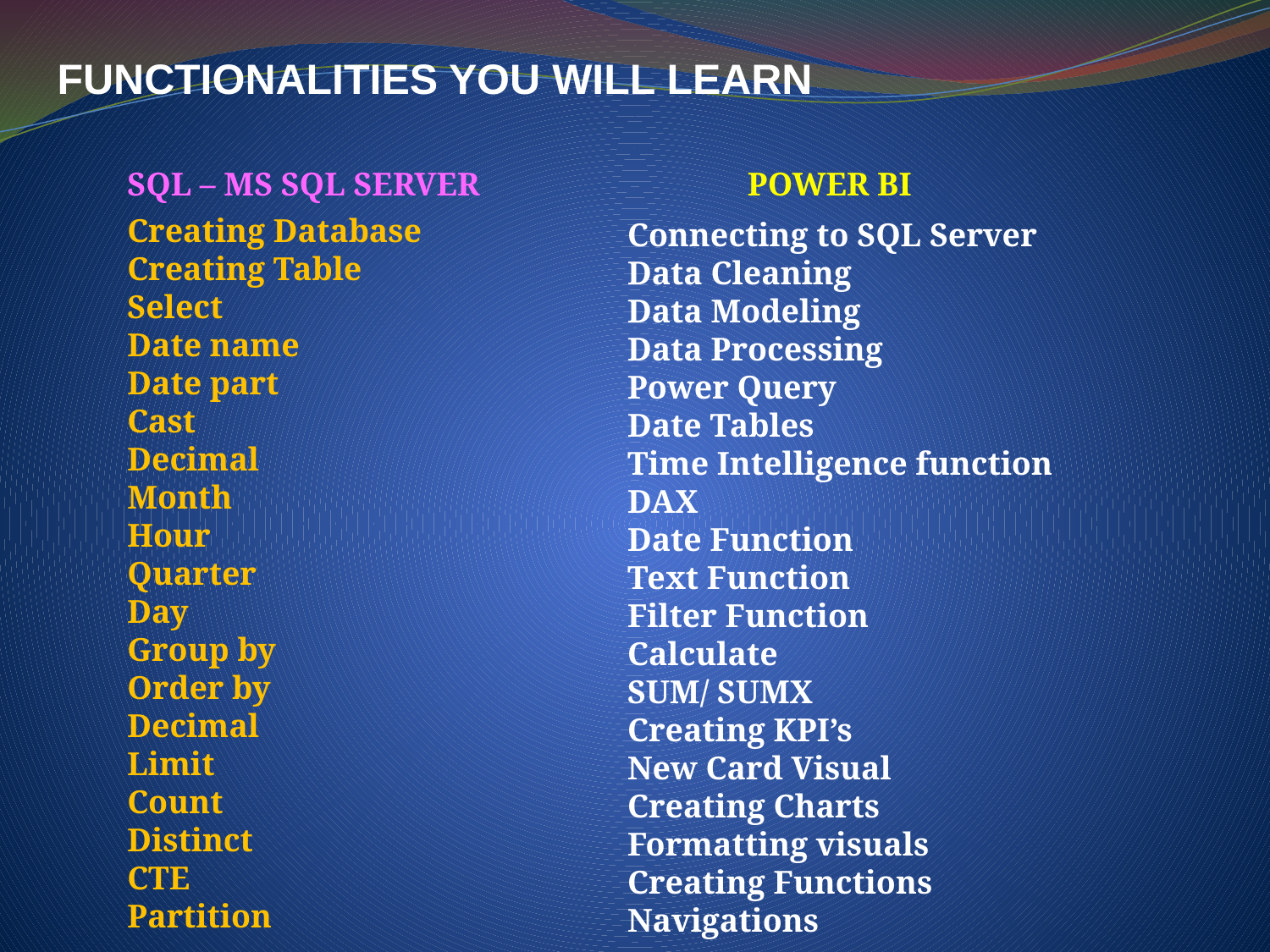

FUNCTIONALITIES YOU WILL LEARN

SQL – MS SQL SERVER

POWER BI

Creating Database
Creating Table
Select
Date name
Date part
Cast
Decimal
Month
Hour
Quarter
Day
Group by
Order by
Decimal
Limit
Count
Distinct
CTE
Partition
Connecting to SQL Server
Data Cleaning
Data Modeling
Data Processing
Power Query
Date Tables
Time Intelligence function
DAX
Date Function
Text Function
Filter Function
Calculate
SUM/ SUMX
Creating KPI’s
New Card Visual
Creating Charts
Formatting visuals
Creating Functions
Navigations